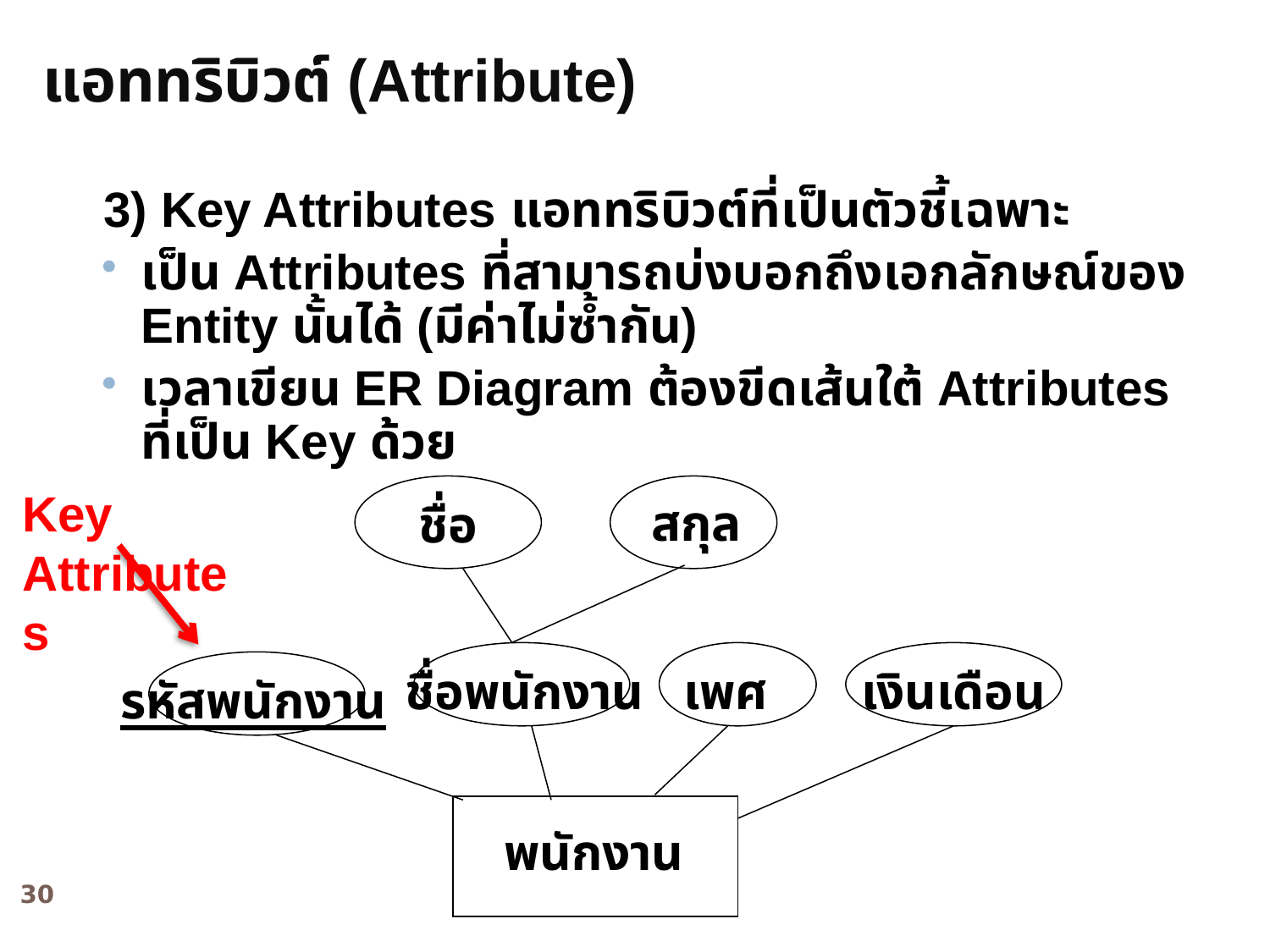

แอททริบิวต์ (Attribute)

3) Key Attributes แอททริบิวต์ที่เป็นตัวชี้เฉพาะ
เป็น Attributes ที่สามารถบ่งบอกถึงเอกลักษณ์ของ Entity นั้นได้ (มีค่าไม่ซ้ำกัน)
เวลาเขียน ER Diagram ต้องขีดเส้นใต้ Attributes ที่เป็น Key ด้วย

Key Attributes

ชื่อ

สกุล

ชื่อพนักงาน

เพศ

เงินเดือน

รหัสพนักงาน

พนักงาน

30